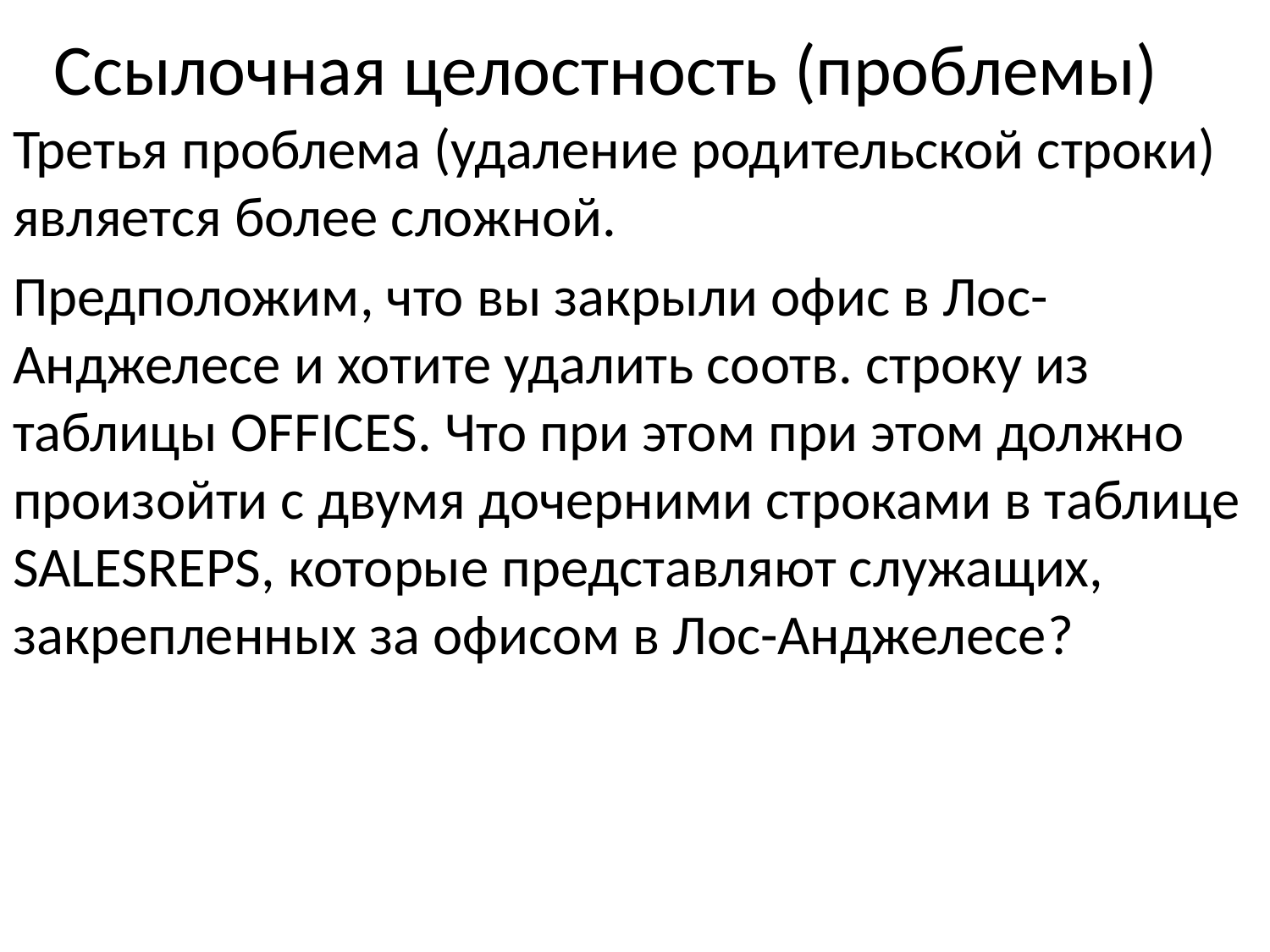

# Ссылочная целостность (проблемы)
Третья проблема (удаление родительской строки) является более сложной.
Предположим, что вы закрыли офис в Лос-Анджелесе и хотите удалить соотв. строку из таблицы OFFICES. Что при этом при этом должно произойти с двумя дочерними строками в таблице SALESREPS, которые представляют служащих, закрепленных за офисом в Лос-Анджелесе?